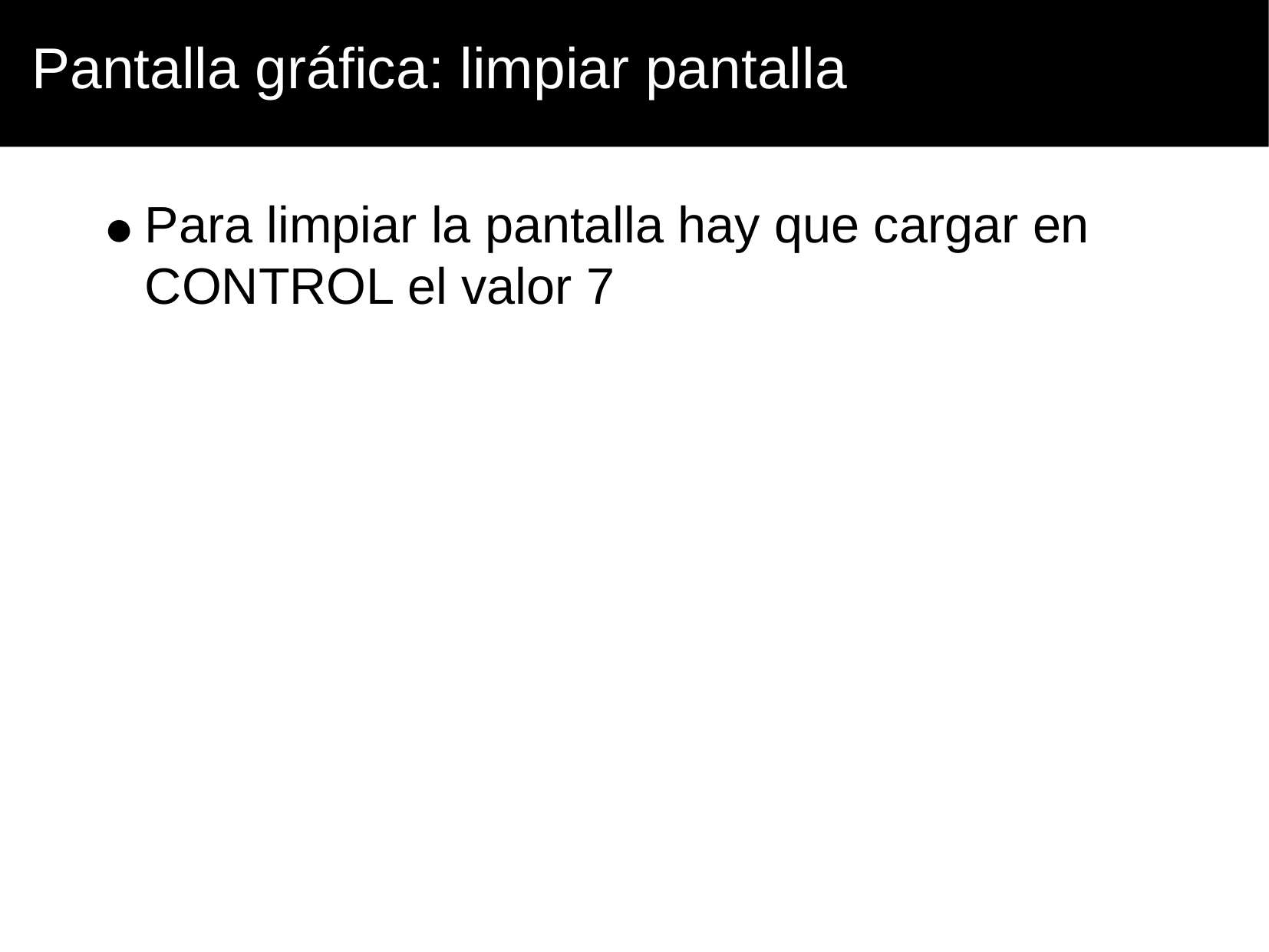

Pantalla gráfica: limpiar pantalla
Para limpiar la pantalla hay que cargar en  CONTROL el valor 7